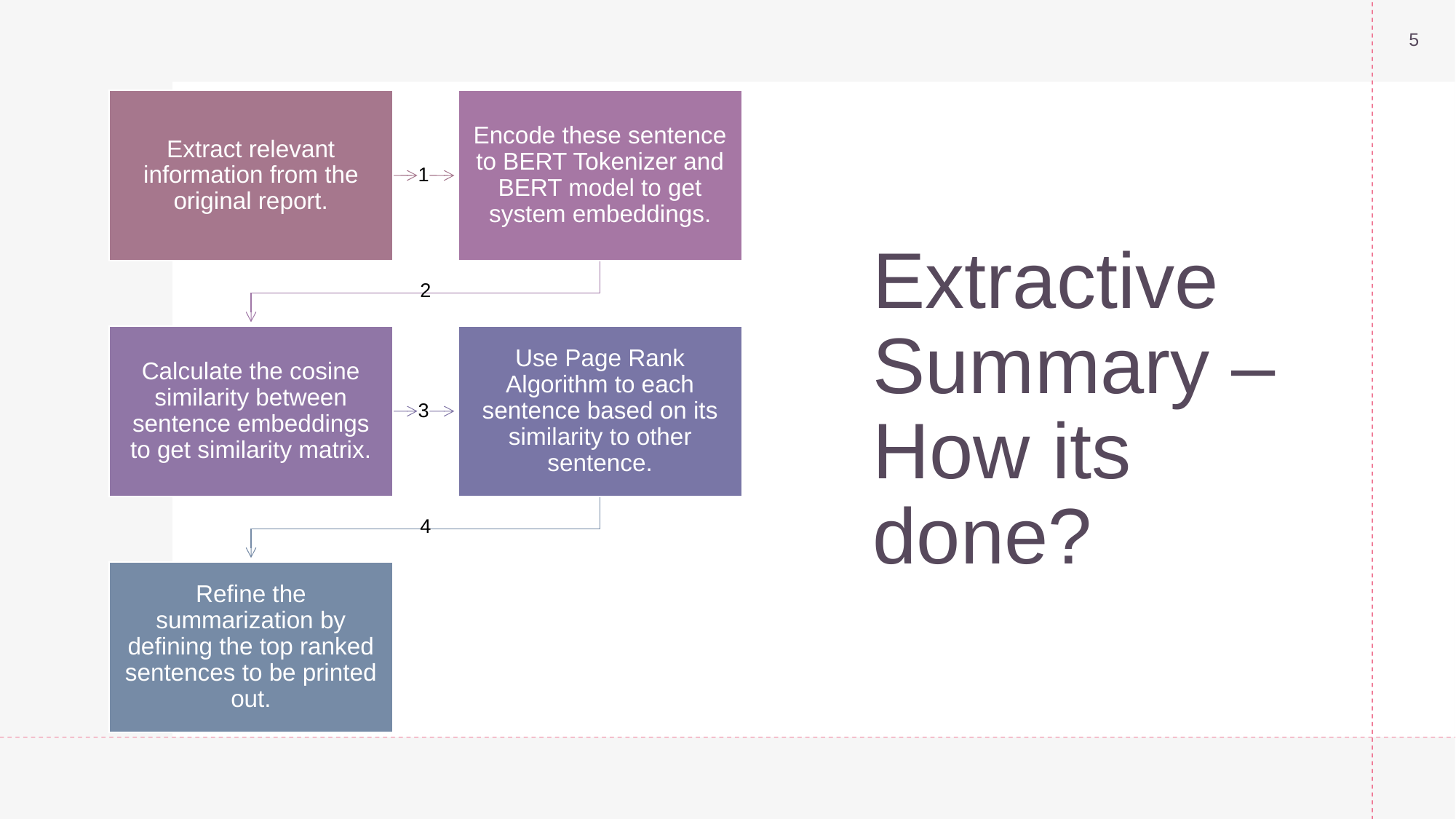

5

1
Extract relevant information from the original report.
2
Encode these sentence to BERT Tokenizer and BERT model to get system embeddings.
3
Calculate the cosine similarity between sentence embeddings to get similarity matrix.
4
Use Page Rank Algorithm to each sentence based on its similarity to other sentence.
Refine the summarization by defining the top ranked sentences to be printed out.
# Extractive Summary – How its done?